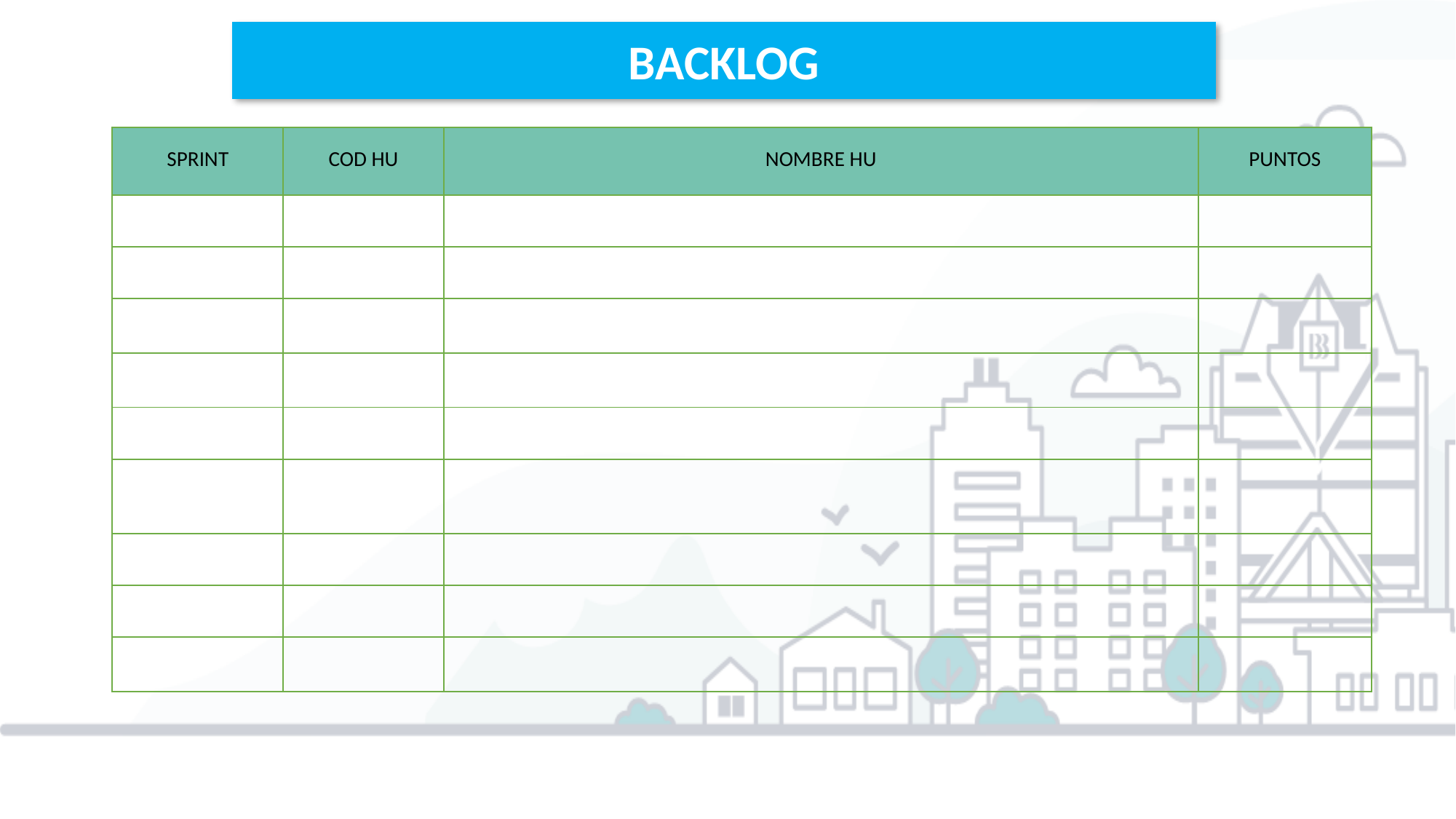

BACKLOG
| SPRINT | COD HU | NOMBRE HU | PUNTOS |
| --- | --- | --- | --- |
|  |  |  |  |
|  |  |  |  |
|  |  |  |  |
|  |  |  |  |
|  |  |  |  |
|  |  |  |  |
|  |  |  |  |
|  |  |  |  |
|  |  |  |  |